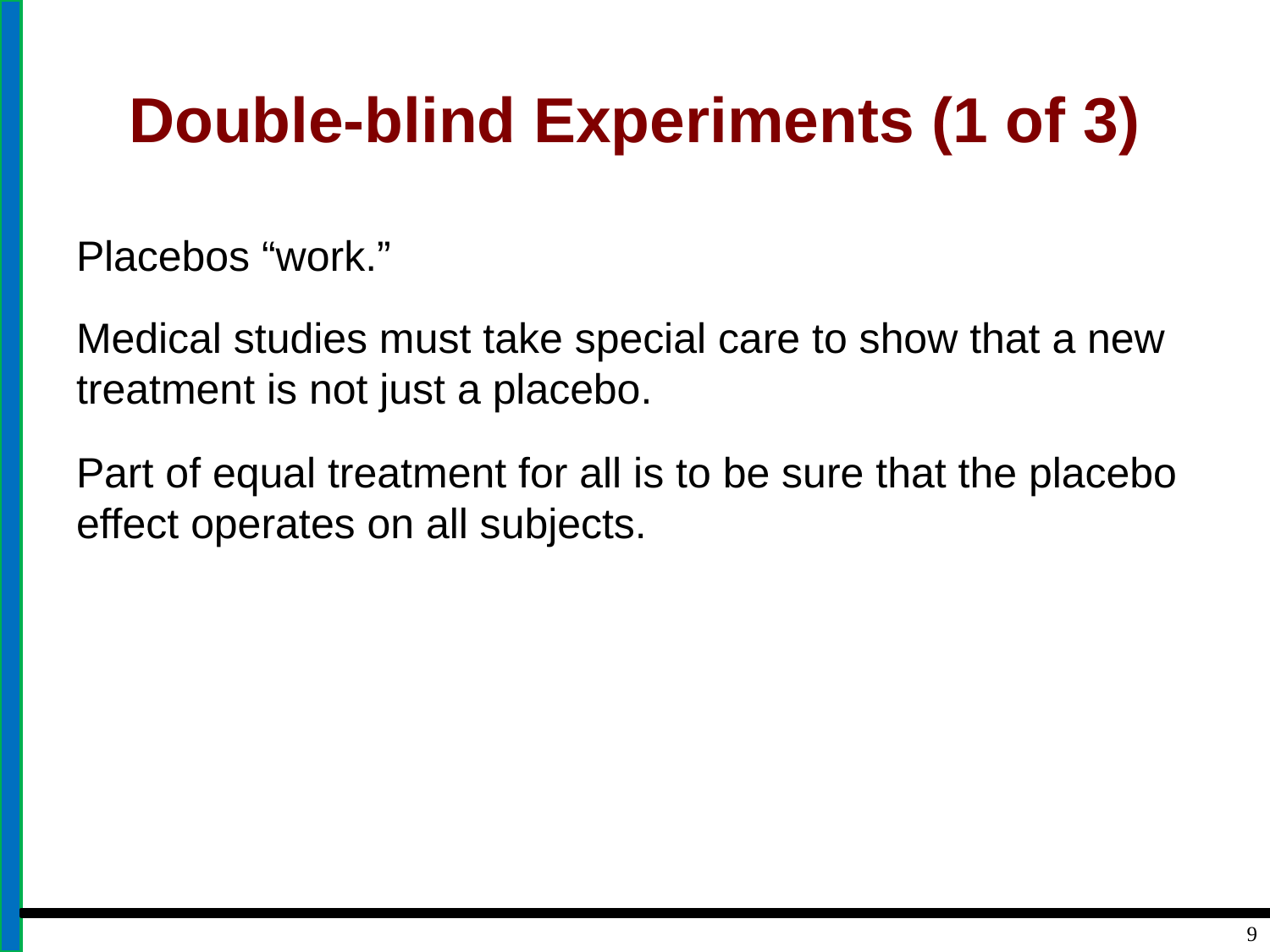

# Double-blind Experiments (1 of 3)
Placebos “work.”
Medical studies must take special care to show that a new treatment is not just a placebo.
Part of equal treatment for all is to be sure that the placebo effect operates on all subjects.